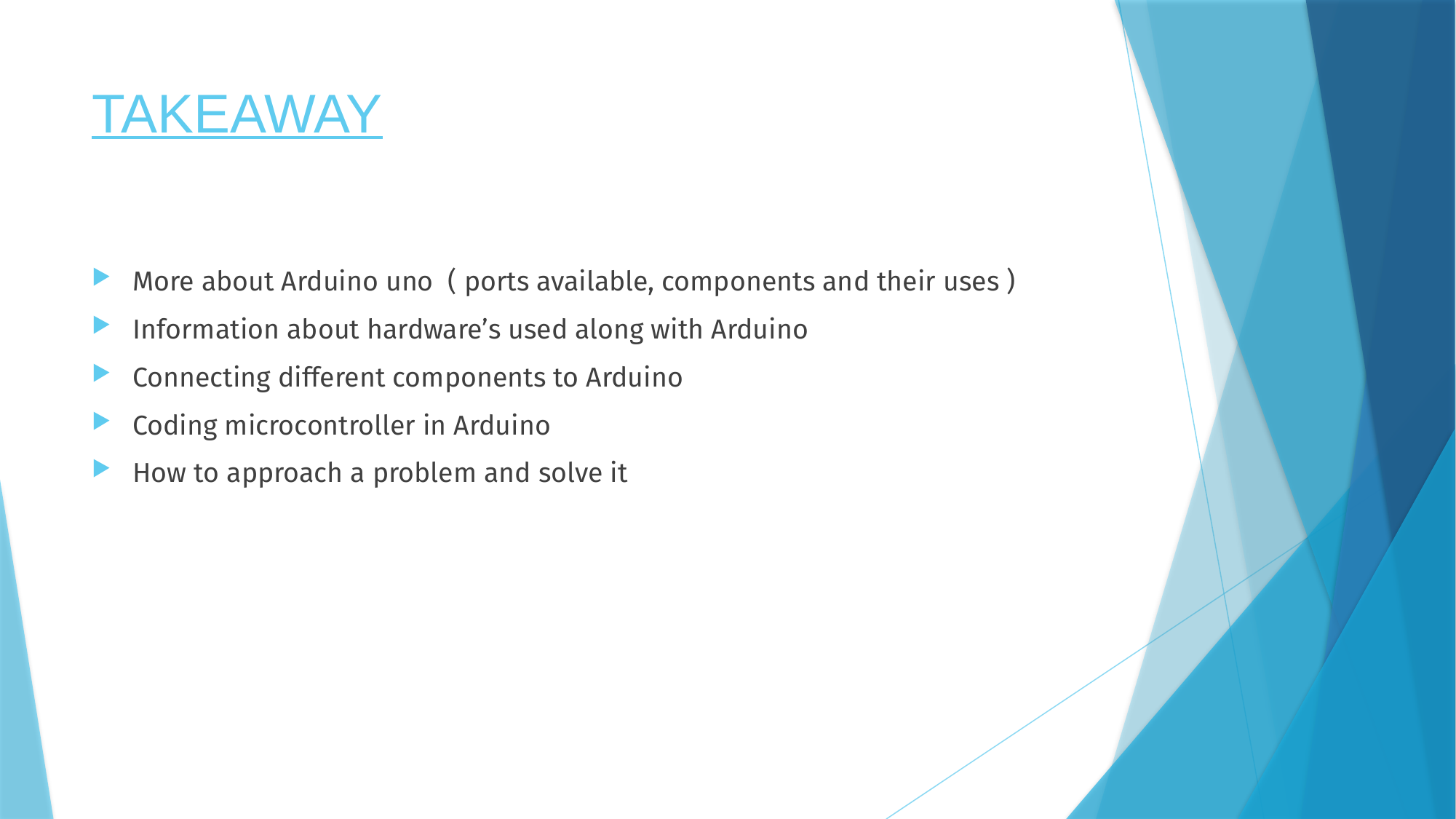

# TAKEAWAY
More about Arduino uno  ( ports available, components and their uses )
Information about hardware’s used along with Arduino
Connecting different components to Arduino
Coding microcontroller in Arduino
How to approach a problem and solve it